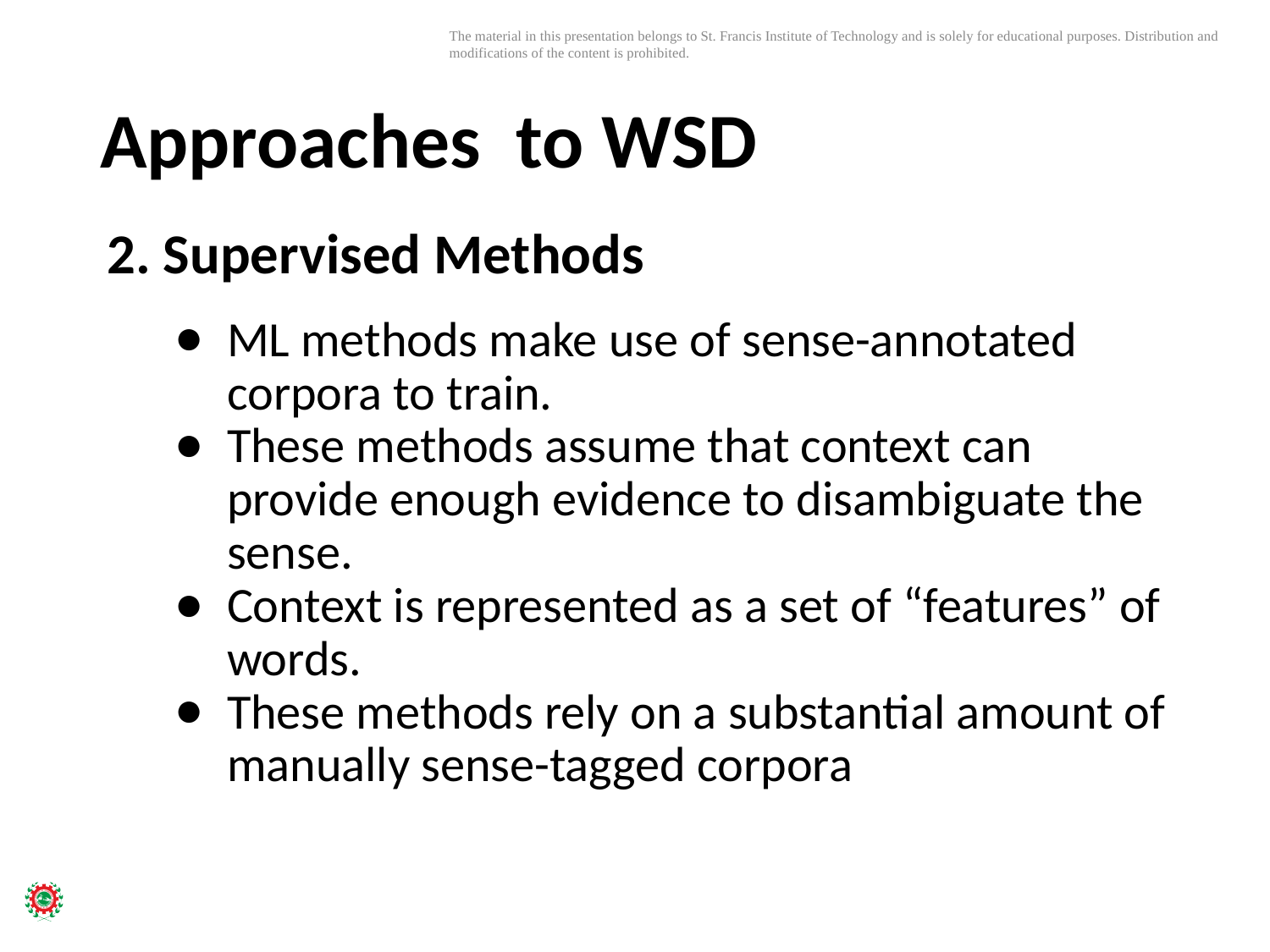

# Approaches  to WSD
2. Supervised Methods
ML methods make use of sense-annotated corpora to train.
These methods assume that context can provide enough evidence to disambiguate the sense.
Context is represented as a set of “features” of words.
These methods rely on a substantial amount of manually sense-tagged corpora